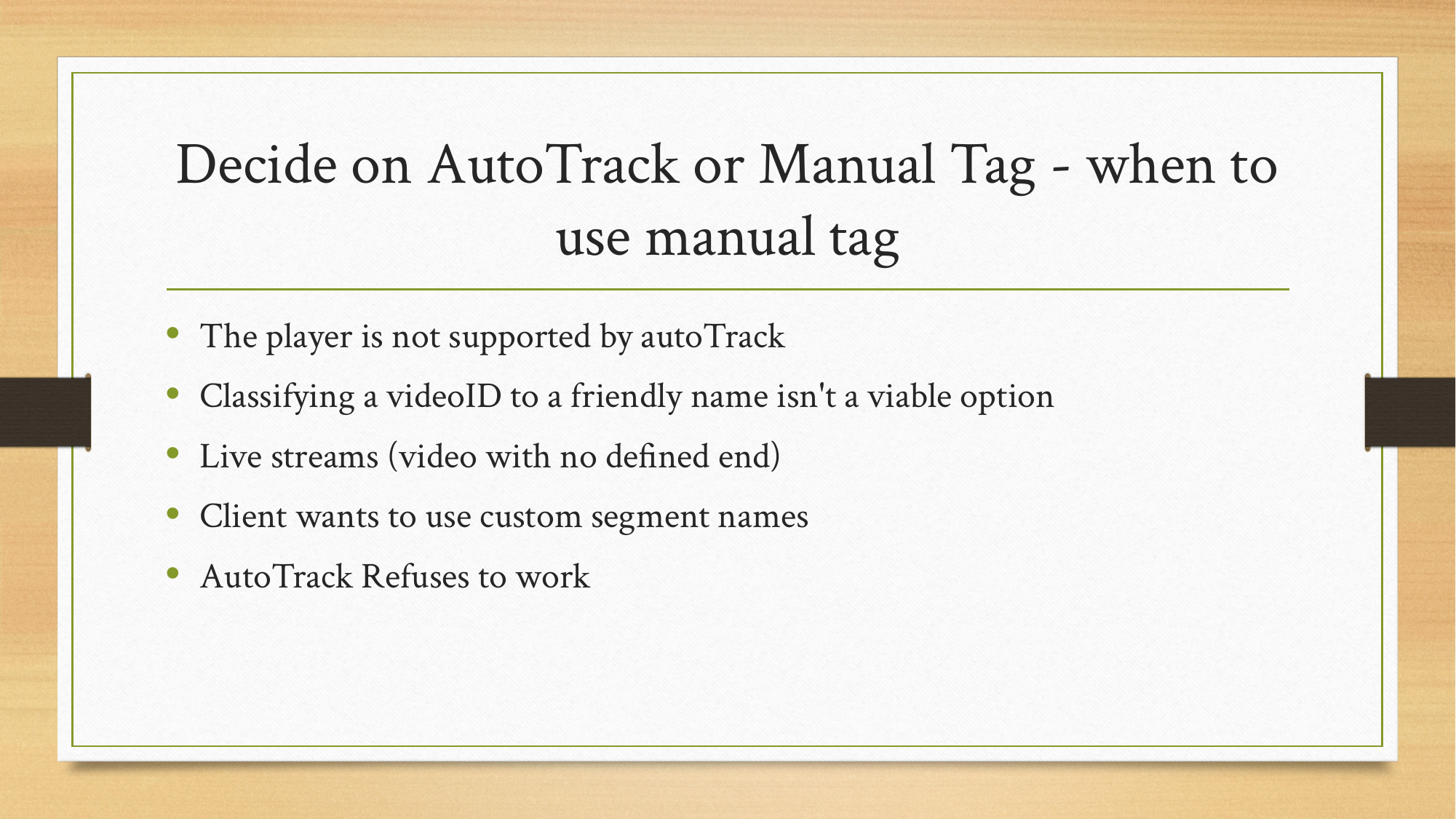

# Decide on AutoTrack or Manual Tag - when to use manual tag
The player is not supported by autoTrack
Classifying a videoID to a friendly name isn't a viable option
Live streams (video with no defined end)
Client wants to use custom segment names
AutoTrack Refuses to work